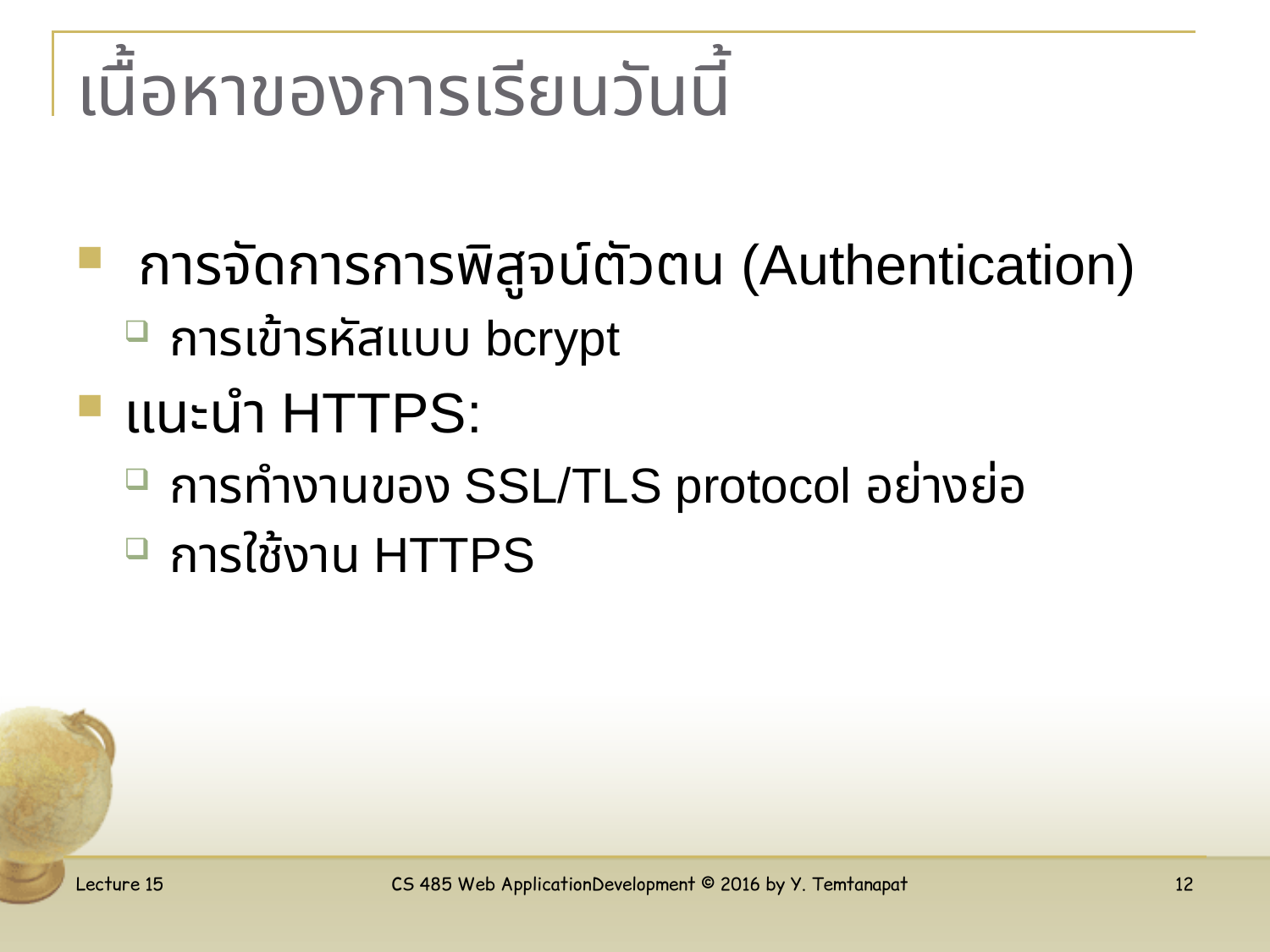

# เนื้อหาของการเรียนวันนี้
 การจัดการการพิสูจน์ตัวตน (Authentication)
การเข้ารหัสแบบ bcrypt
แนะนำ HTTPS:
การทำงานของ SSL/TLS protocol อย่างย่อ
การใช้งาน HTTPS

Lecture 15
CS 485 Web ApplicationDevelopment © 2016 by Y. Temtanapat
12